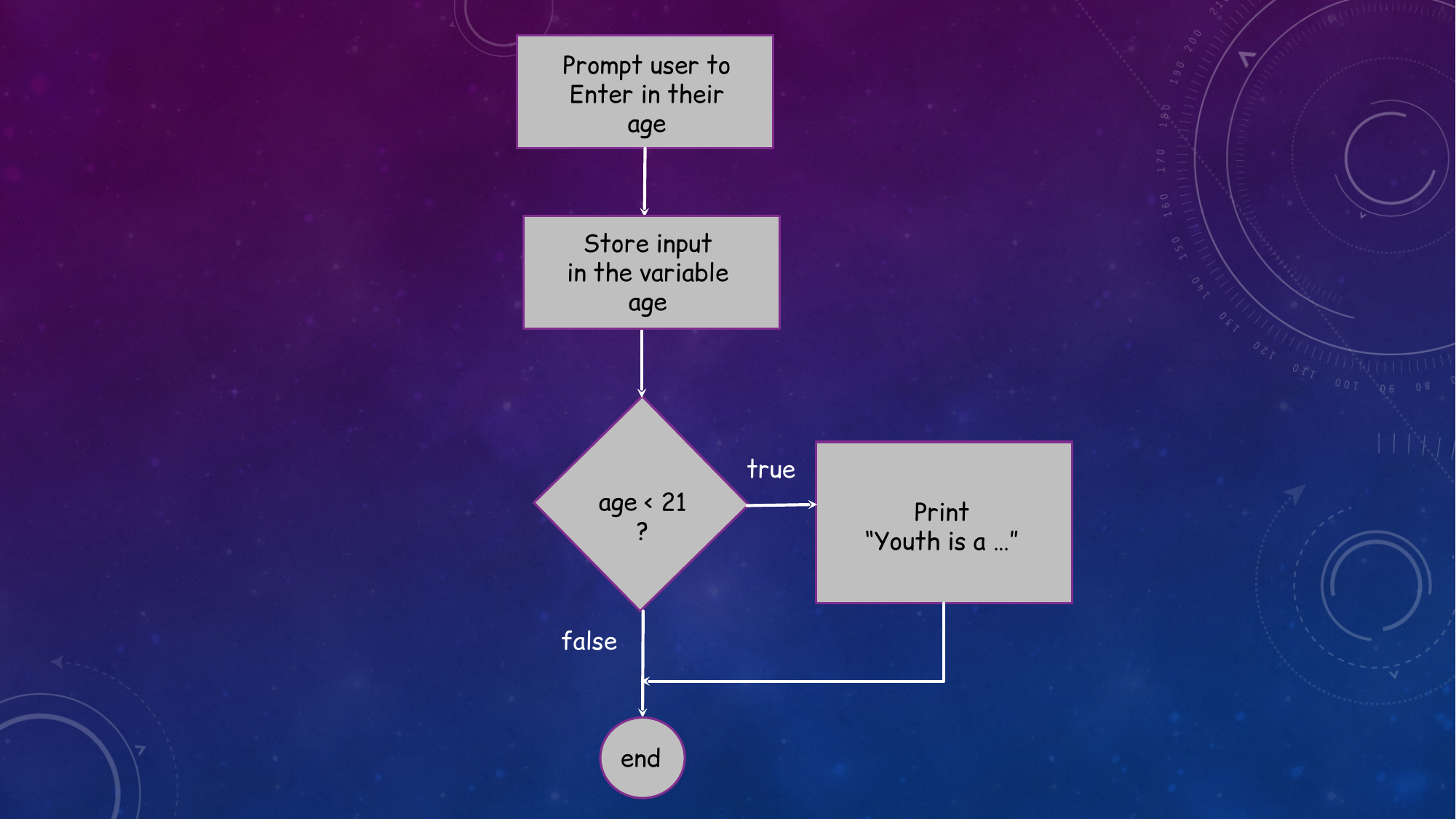

Prompt user to
Enter in their age

Store input
in the variable
age

true

age < 21
?
Print
“Youth is a …”
false

end